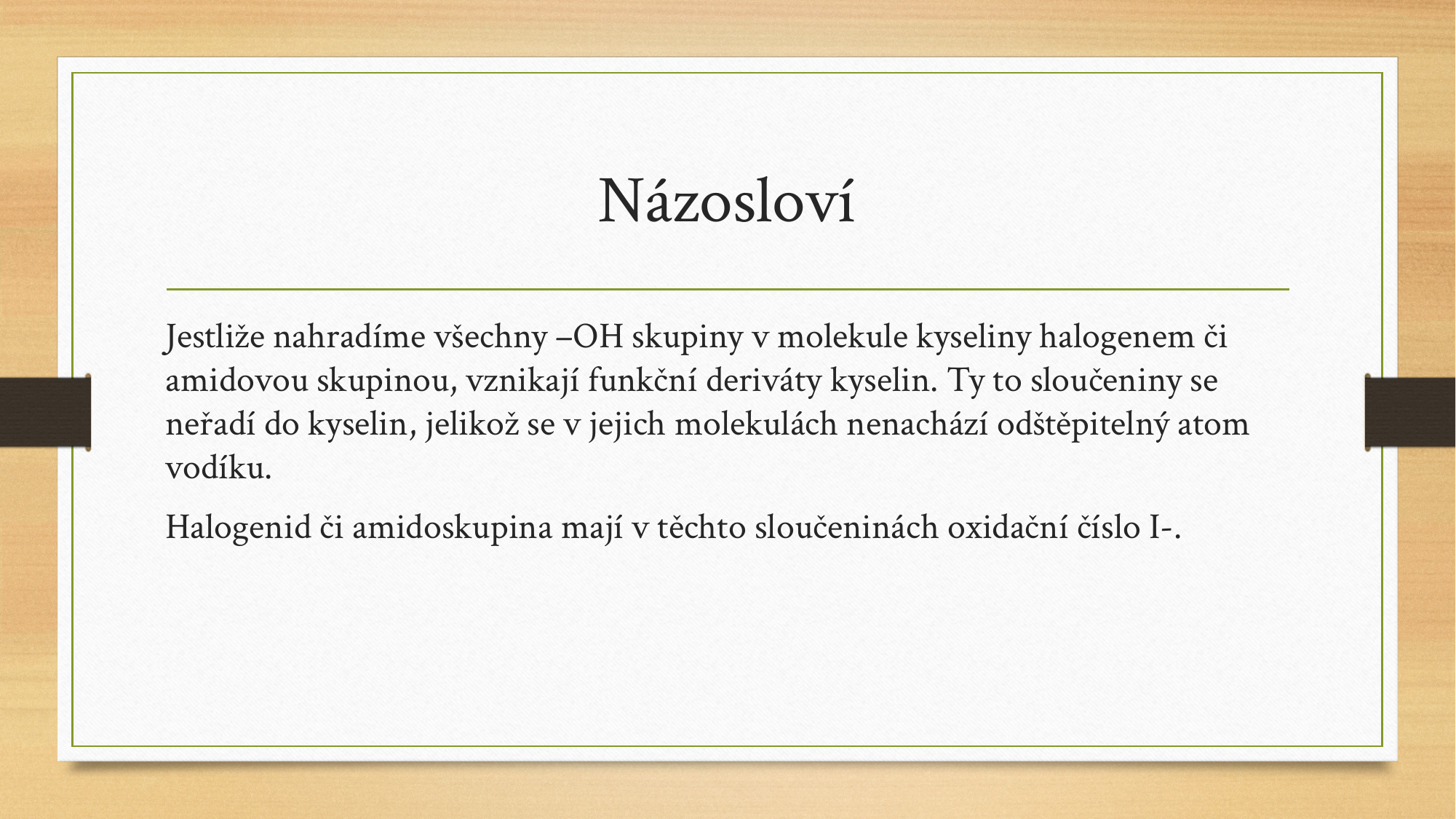

# Názosloví
Jestliže nahradíme všechny –OH skupiny v molekule kyseliny halogenem či amidovou skupinou, vznikají funkční deriváty kyselin. Ty to sloučeniny se neřadí do kyselin, jelikož se v jejich molekulách nenachází odštěpitelný atom vodíku.
Halogenid či amidoskupina mají v těchto sloučeninách oxidační číslo I-.